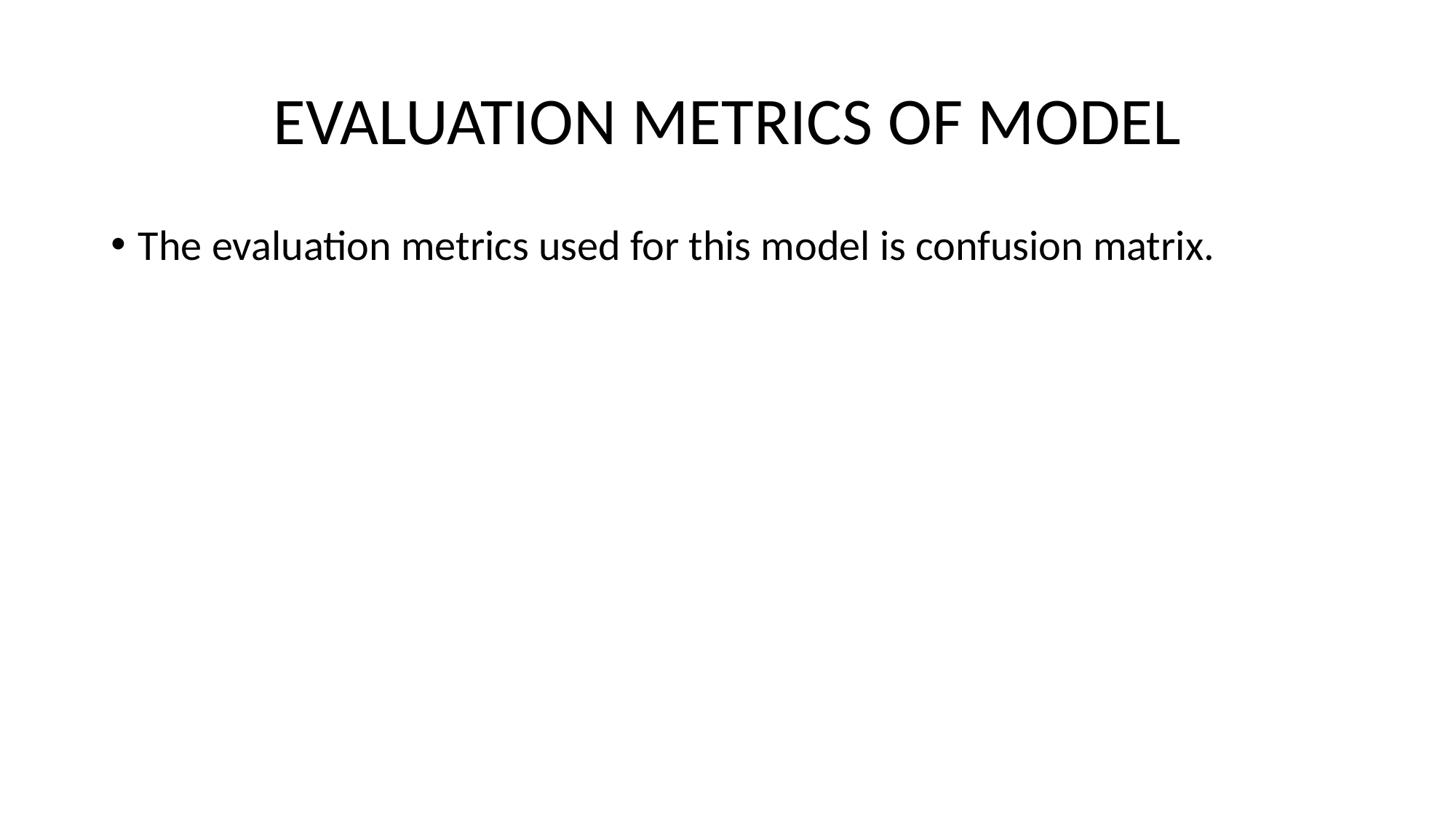

# EVALUATION METRICS OF MODEL
The evaluation metrics used for this model is confusion matrix.